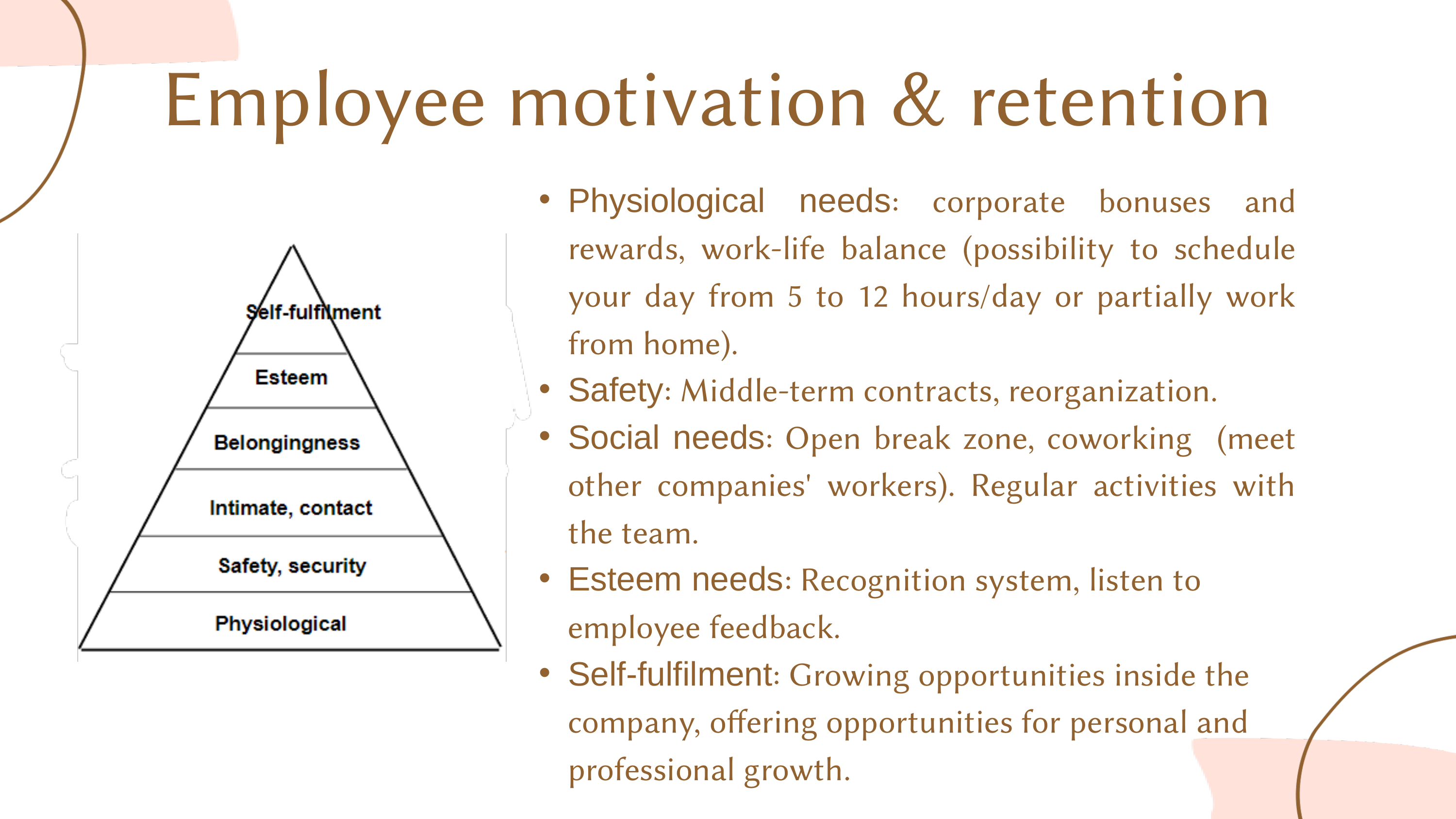

Employee motivation & retention
Physiological needs: corporate bonuses and rewards, work-life balance (possibility to schedule your day from 5 to 12 hours/day or partially work from home).
Safety: Middle-term contracts, reorganization.
Social needs: Open break zone, coworking  (meet other companies' workers). Regular activities with the team.
Esteem needs: Recognition system, listen to employee feedback.
Self-fulfilment: Growing opportunities inside the company, offering opportunities for personal and professional growth.